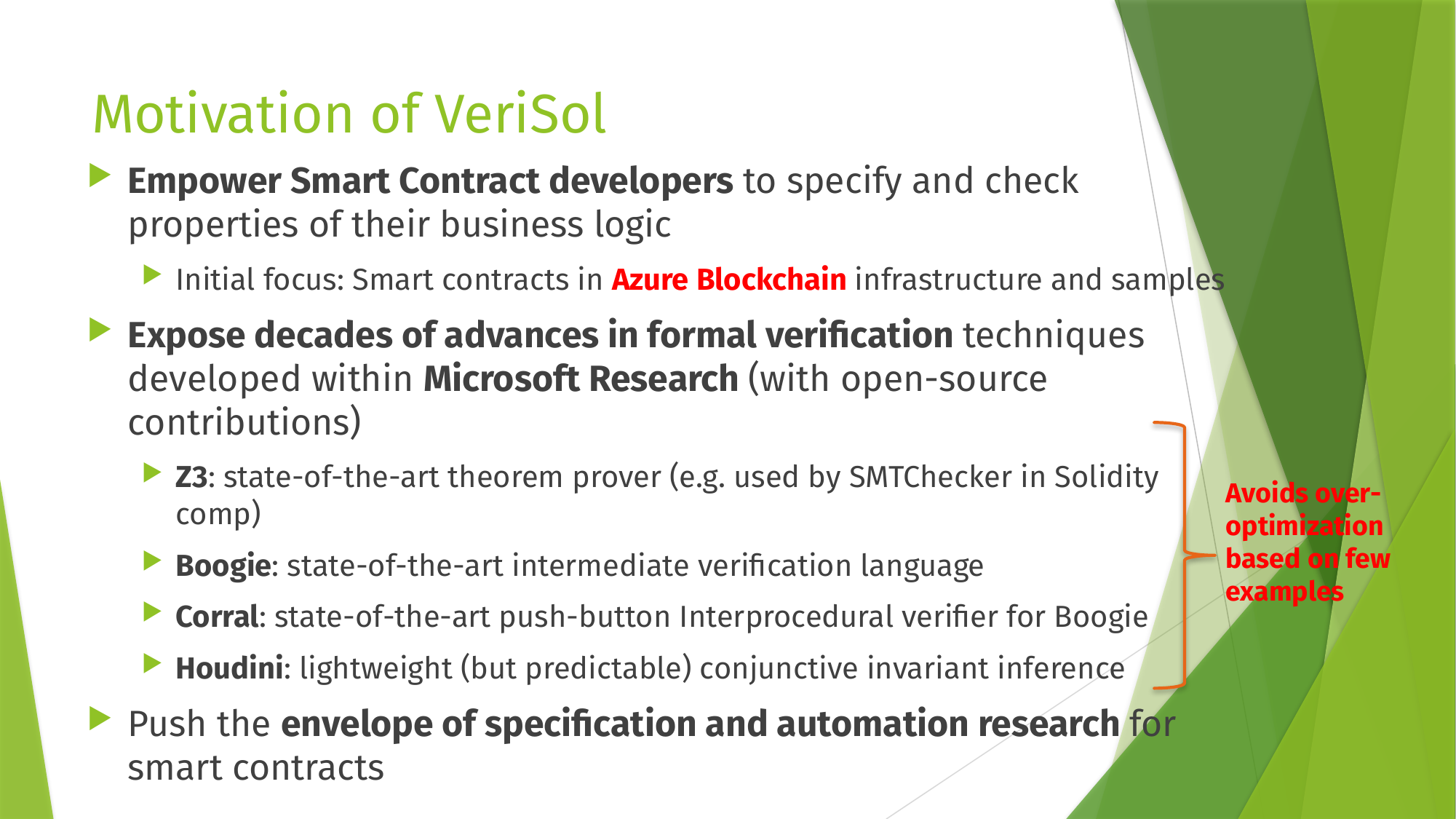

# Motivation of VeriSol
Empower Smart Contract developers to specify and check properties of their business logic
Initial focus: Smart contracts in Azure Blockchain infrastructure and samples
Expose decades of advances in formal verification techniques developed within Microsoft Research (with open-source contributions)
Z3: state-of-the-art theorem prover (e.g. used by SMTChecker in Solidity comp)
Boogie: state-of-the-art intermediate verification language
Corral: state-of-the-art push-button Interprocedural verifier for Boogie
Houdini: lightweight (but predictable) conjunctive invariant inference
Push the envelope of specification and automation research for smart contracts

Avoids over-optimization
based on few examples